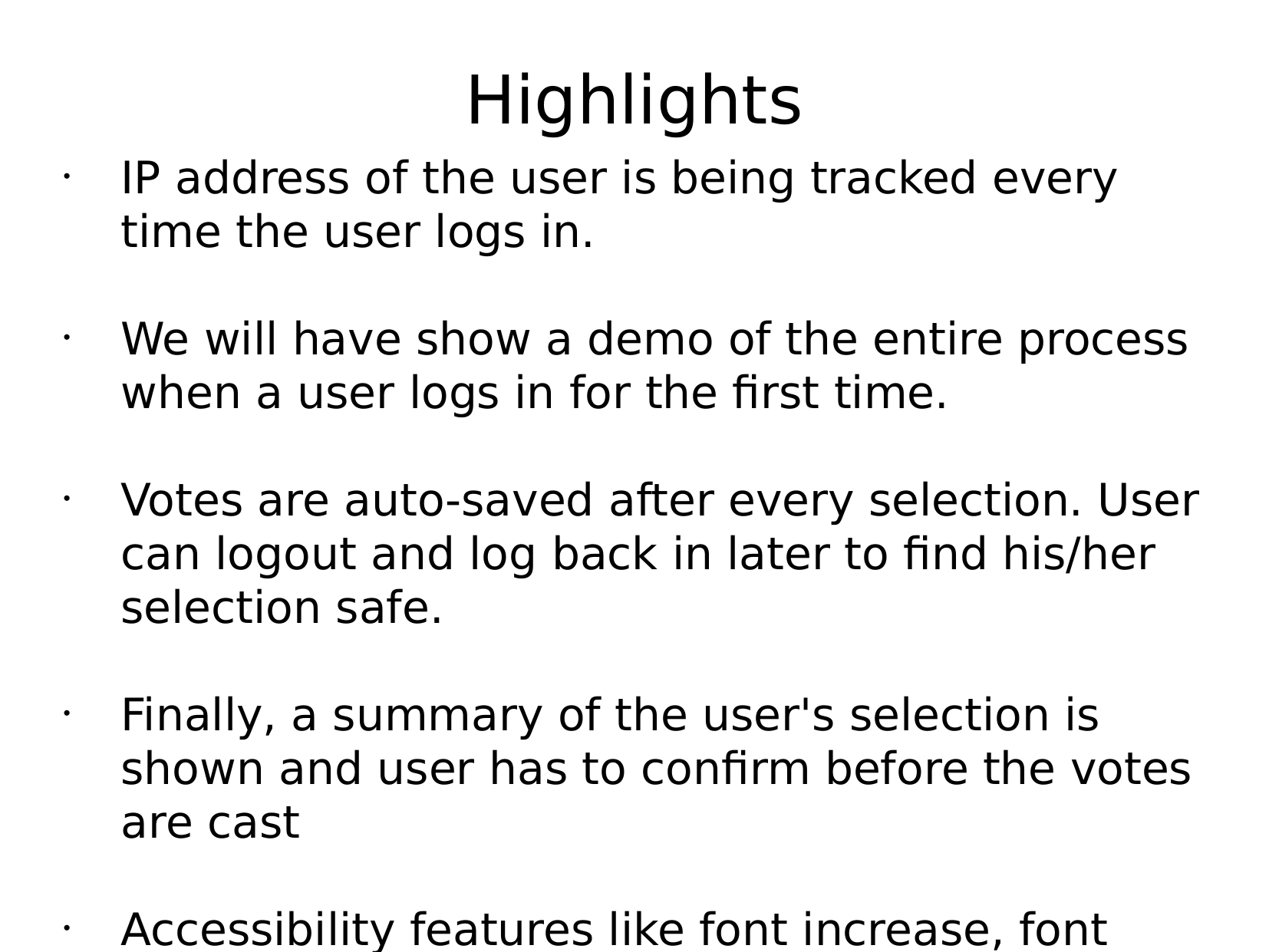

Highlights
IP address of the user is being tracked every time the user logs in.

We will have show a demo of the entire process when a user logs in for the first time.

Votes are auto-saved after every selection. User can logout and log back in later to find his/her selection safe.

Finally, a summary of the user's selection is shown and user has to confirm before the votes are cast

Accessibility features like font increase, font decrease are available